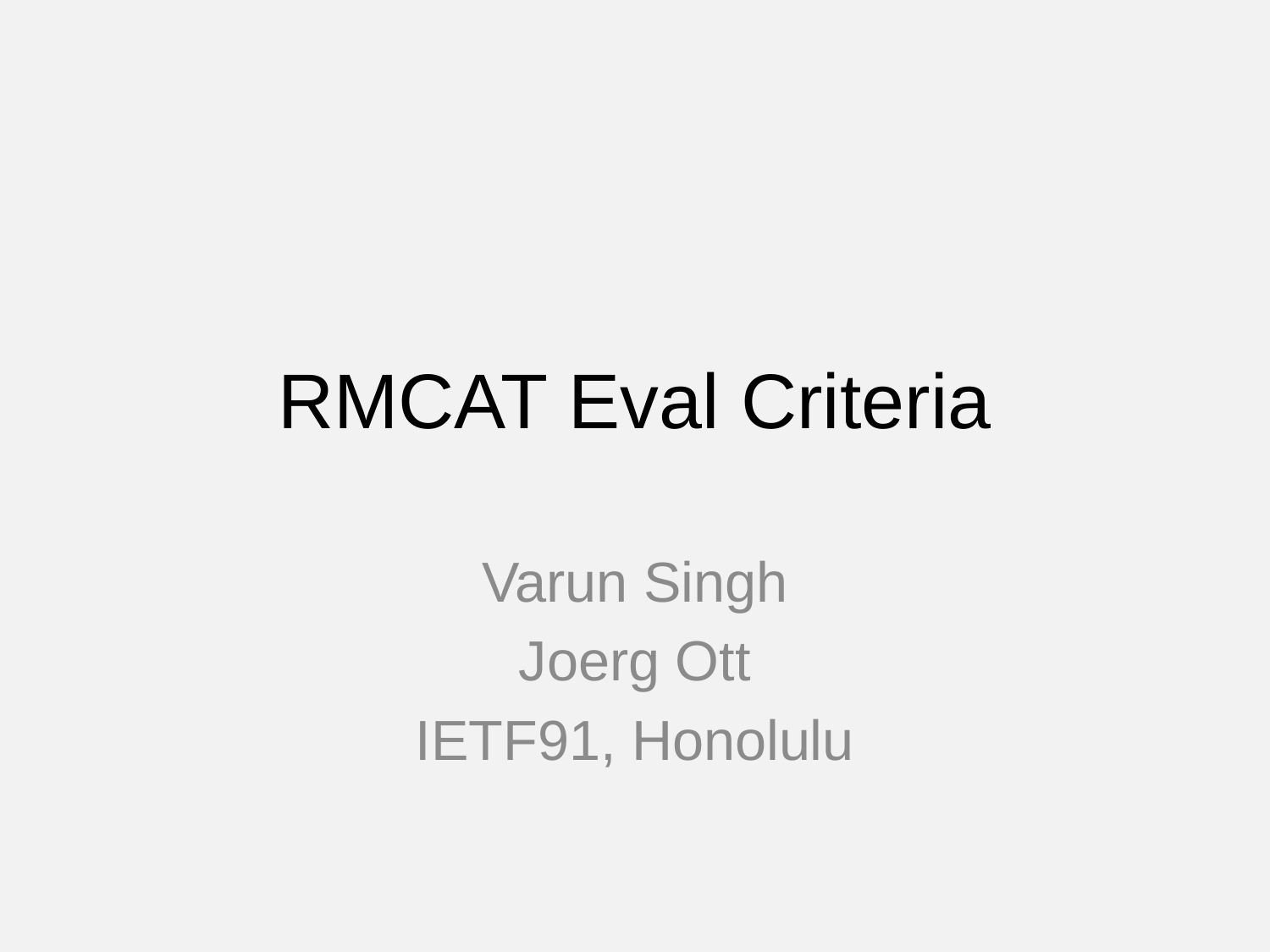

# RMCAT Eval Criteria
Varun Singh
Joerg Ott
IETF91, Honolulu